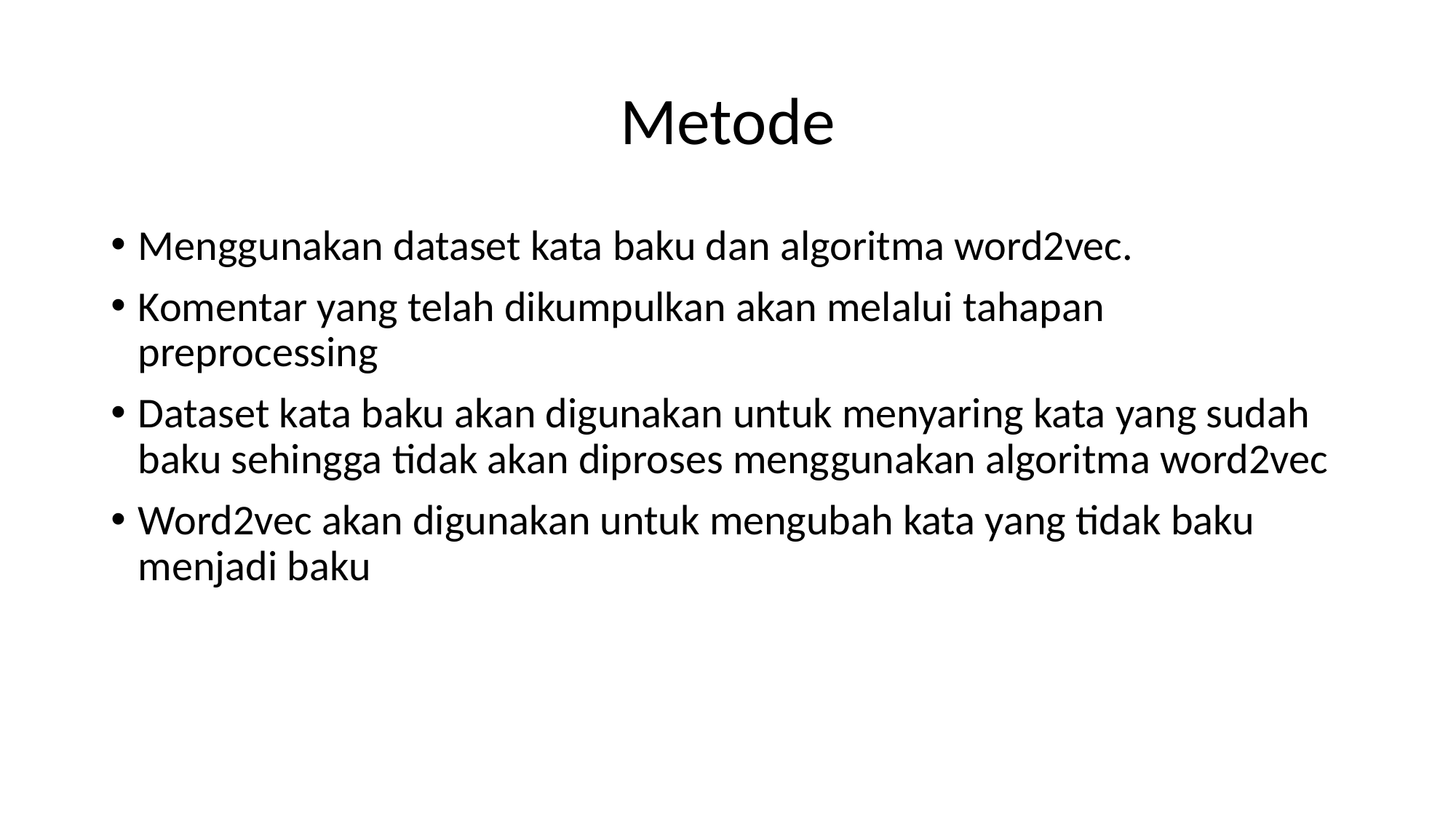

# Metode
Menggunakan dataset kata baku dan algoritma word2vec.
Komentar yang telah dikumpulkan akan melalui tahapan preprocessing
Dataset kata baku akan digunakan untuk menyaring kata yang sudah baku sehingga tidak akan diproses menggunakan algoritma word2vec
Word2vec akan digunakan untuk mengubah kata yang tidak baku menjadi baku